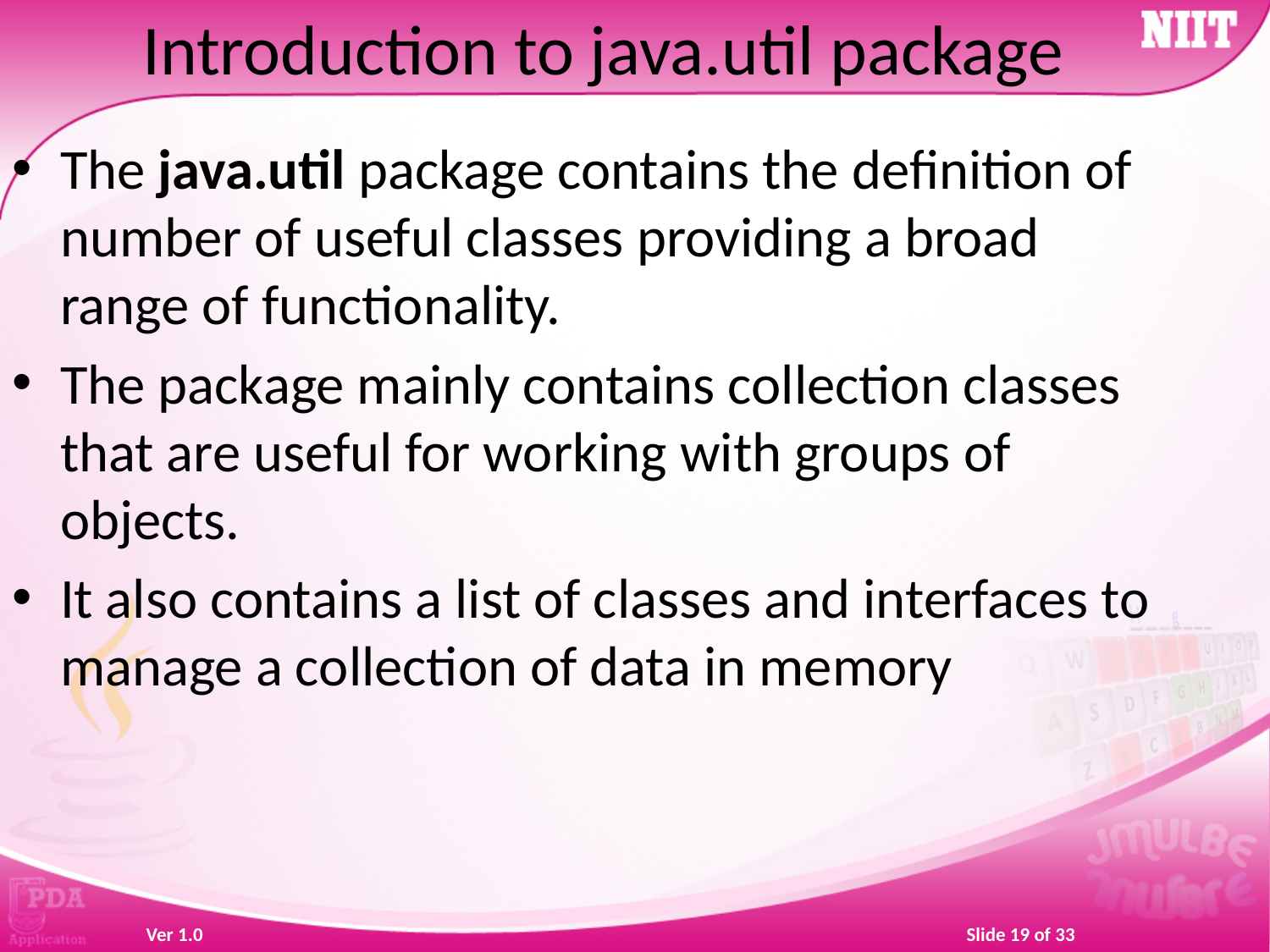

Introduction to java.util package
The java.util package contains the definition of number of useful classes providing a broad range of functionality.
The package mainly contains collection classes that are useful for working with groups of objects.
It also contains a list of classes and interfaces to manage a collection of data in memory